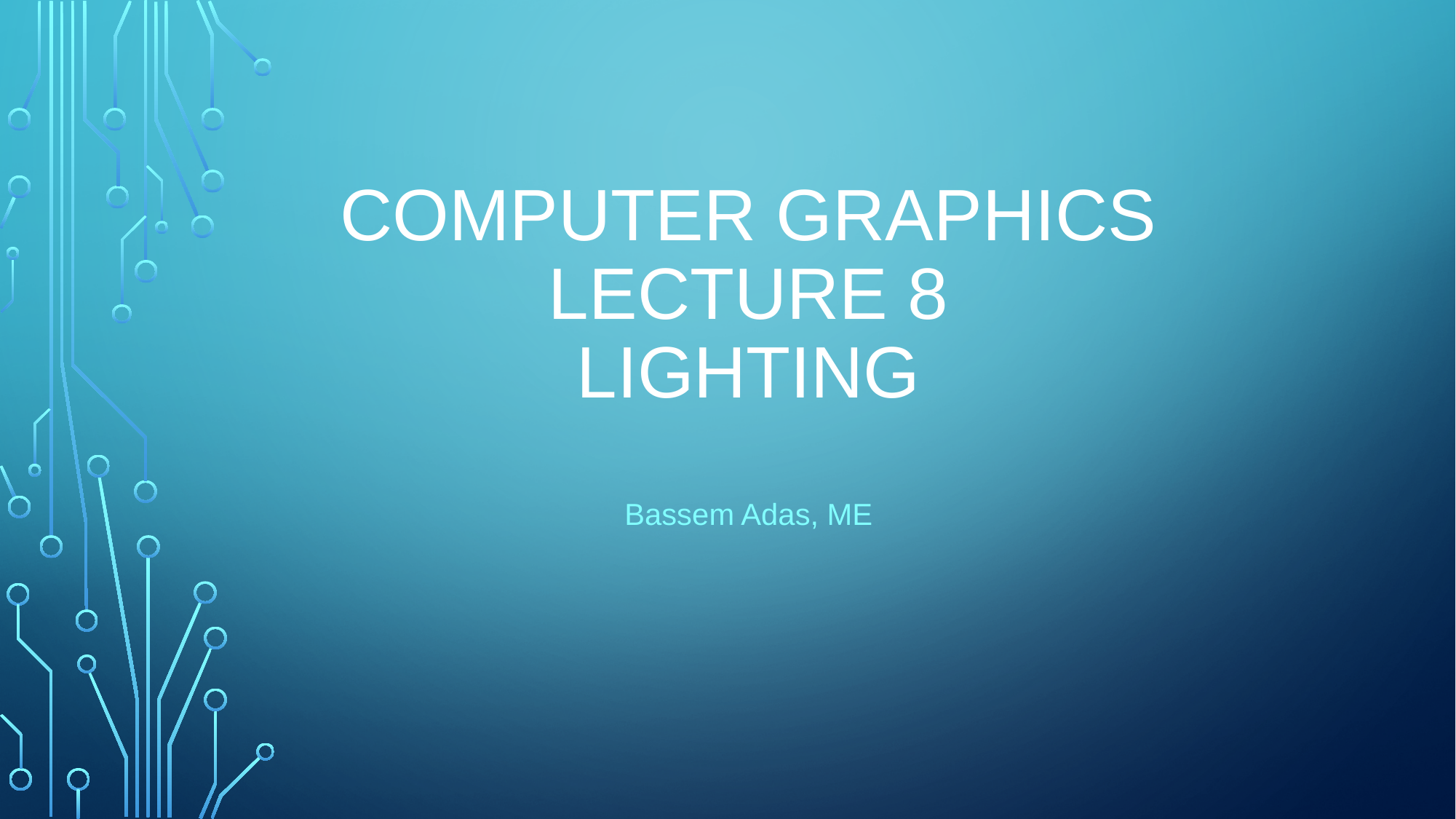

# Computer Graphics Lecture 8 lighting

Bassem Adas, ME